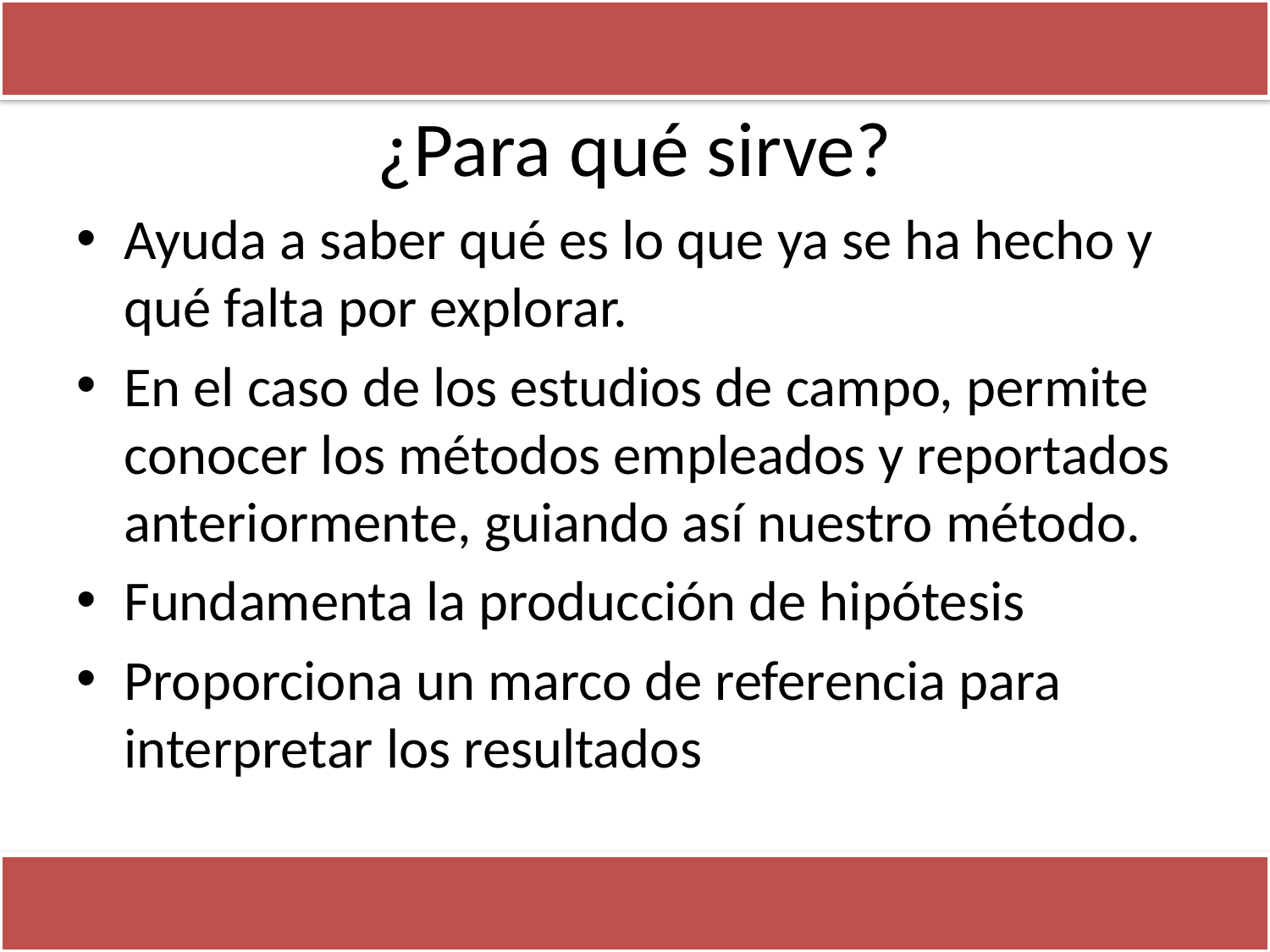

# ¿Para qué sirve?
Ayuda a saber qué es lo que ya se ha hecho y qué falta por explorar.
En el caso de los estudios de campo, permite conocer los métodos empleados y reportados anteriormente, guiando así nuestro método.
Fundamenta la producción de hipótesis
Proporciona un marco de referencia para interpretar los resultados